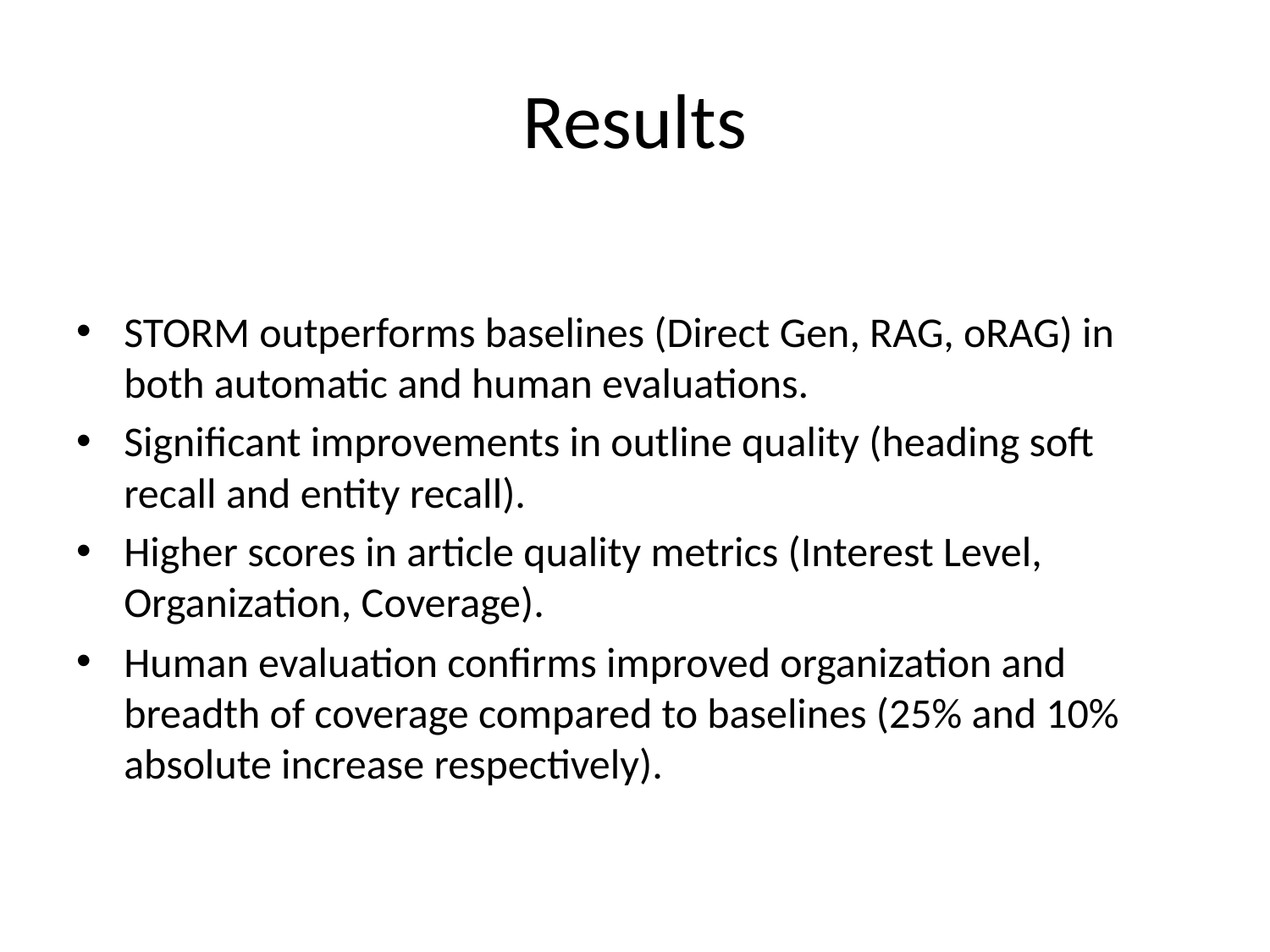

# Results

STORM outperforms baselines (Direct Gen, RAG, oRAG) in both automatic and human evaluations.
Significant improvements in outline quality (heading soft recall and entity recall).
Higher scores in article quality metrics (Interest Level, Organization, Coverage).
Human evaluation confirms improved organization and breadth of coverage compared to baselines (25% and 10% absolute increase respectively).